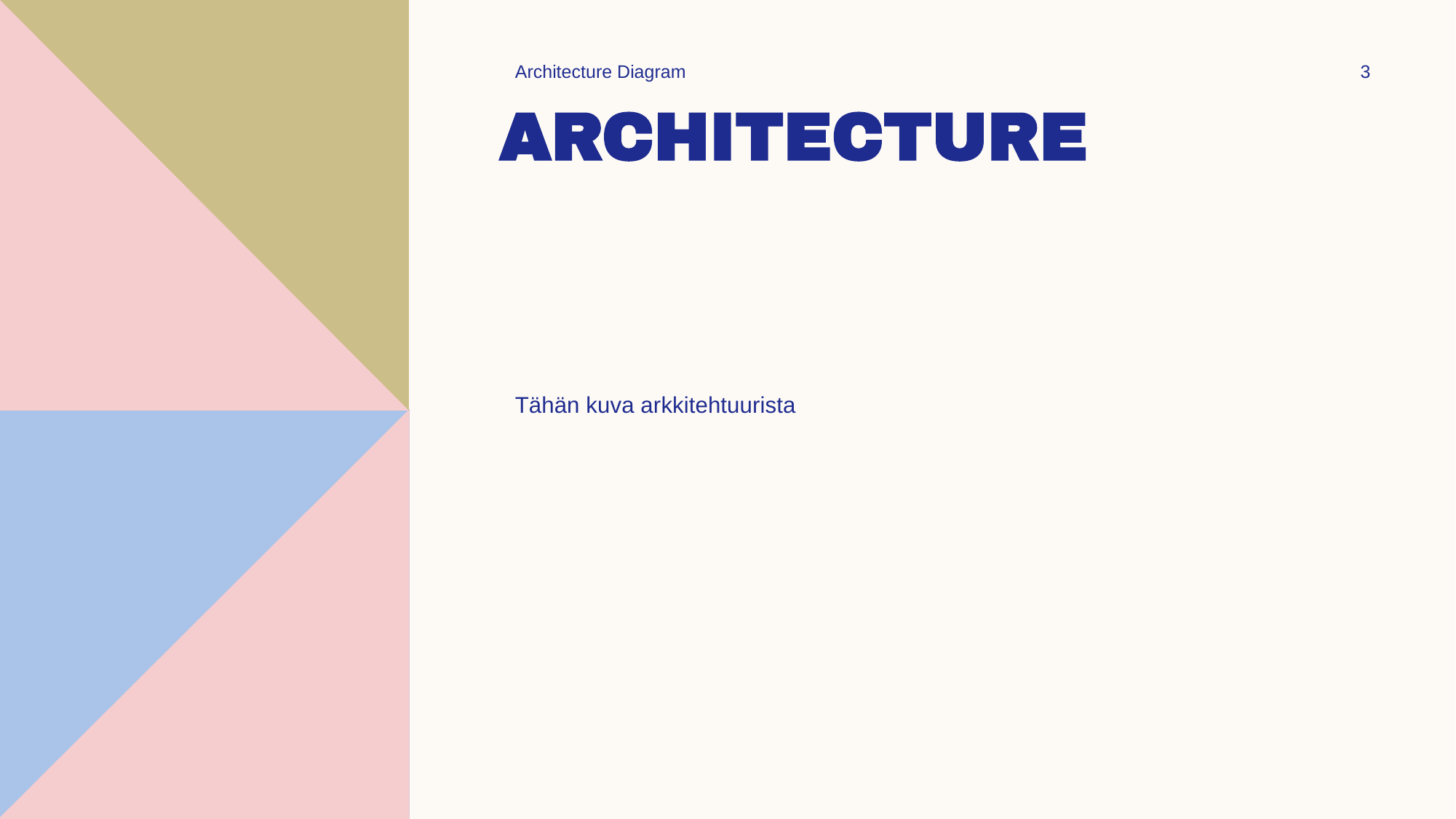

Architecture Diagram
3
# ARCHITECTURE
Tähän kuva arkkitehtuurista